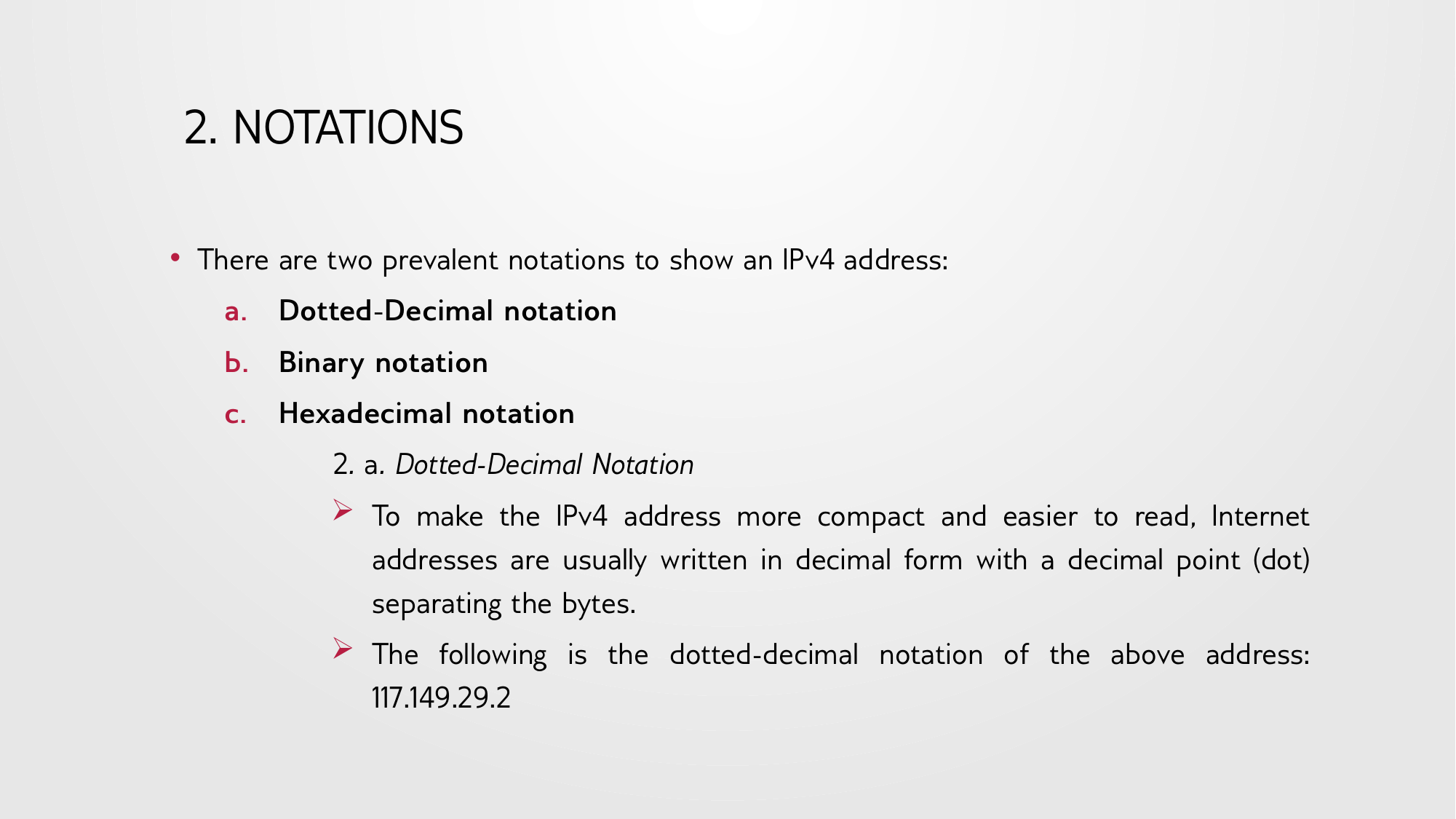

# 2. NOTATIONS
There are two prevalent notations to show an IPv4 address:
Dotted-Decimal notation
Binary notation
Hexadecimal notation
	2. a. Dotted-Decimal Notation
To make the IPv4 address more compact and easier to read, Internet addresses are usually written in decimal form with a decimal point (dot) separating the bytes.
The following is the dotted-decimal notation of the above address: 117.149.29.2